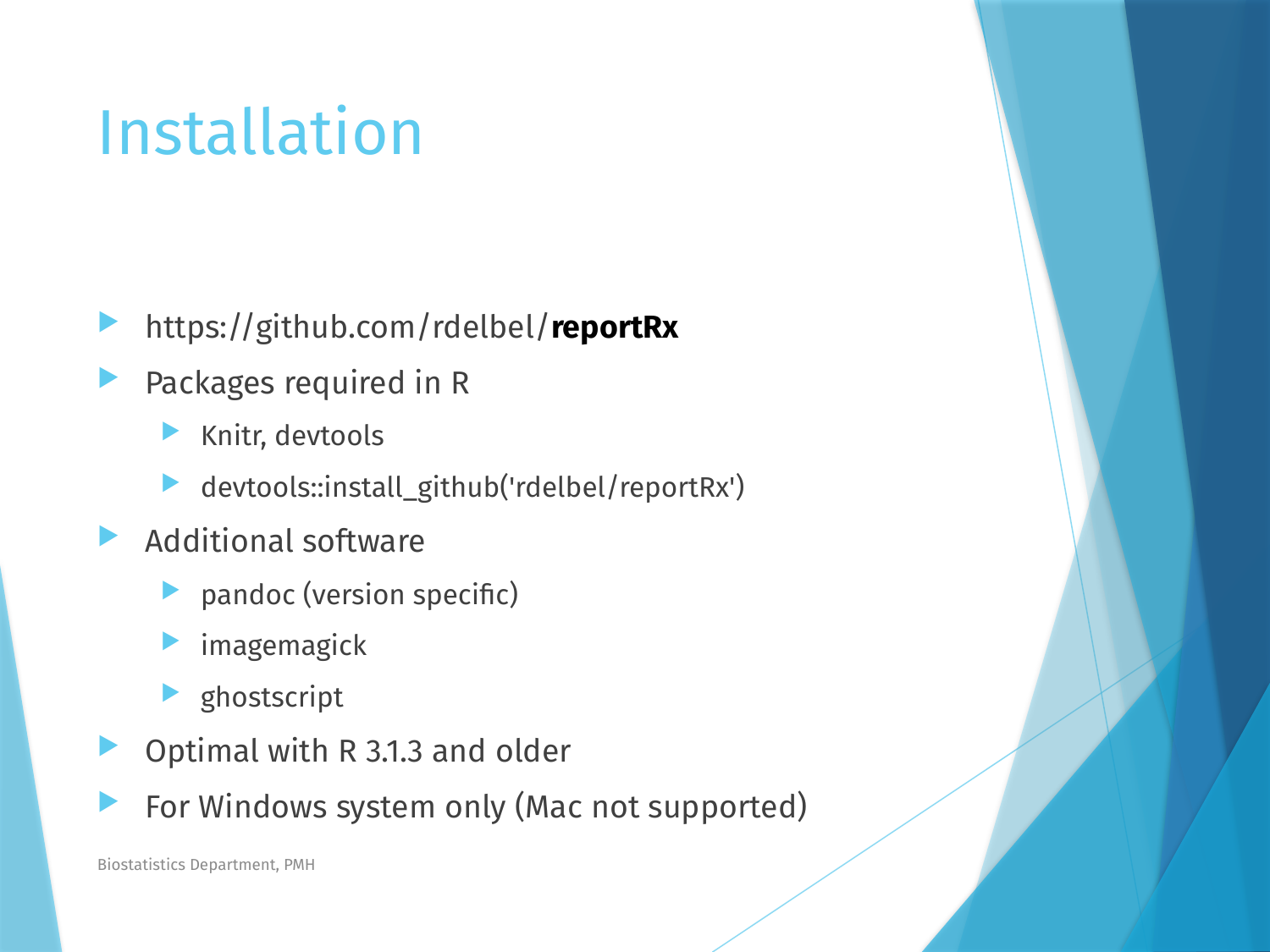

# Installation
https://github.com/rdelbel/reportRx
Packages required in R
Knitr, devtools
devtools::install_github('rdelbel/reportRx')
Additional software
pandoc (version specific)
imagemagick
ghostscript
Optimal with R 3.1.3 and older
For Windows system only (Mac not supported)

Biostatistics Department, PMH